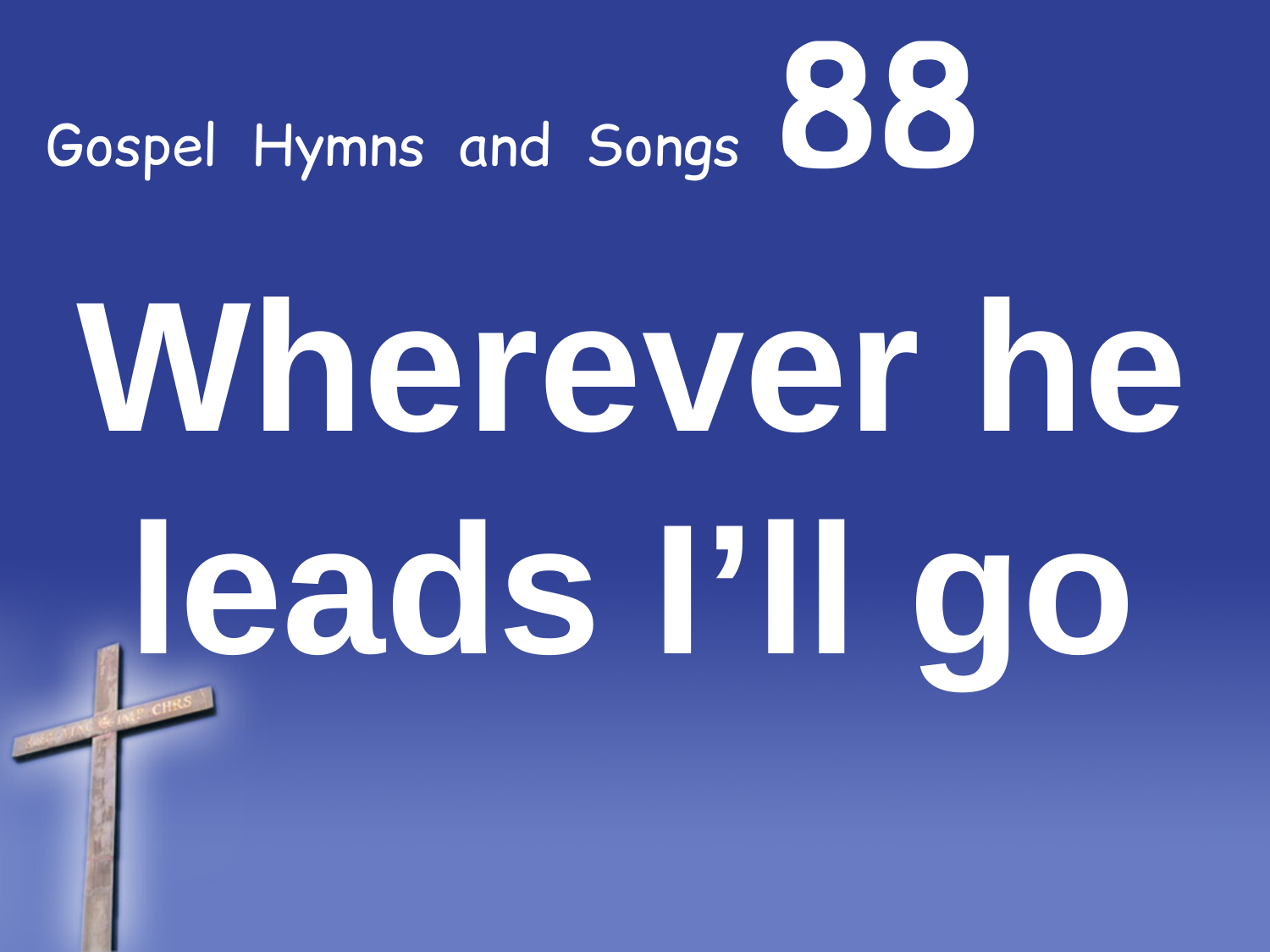

# Gospel  Hymns  and  Songs  88
Wherever he leads I’ll go